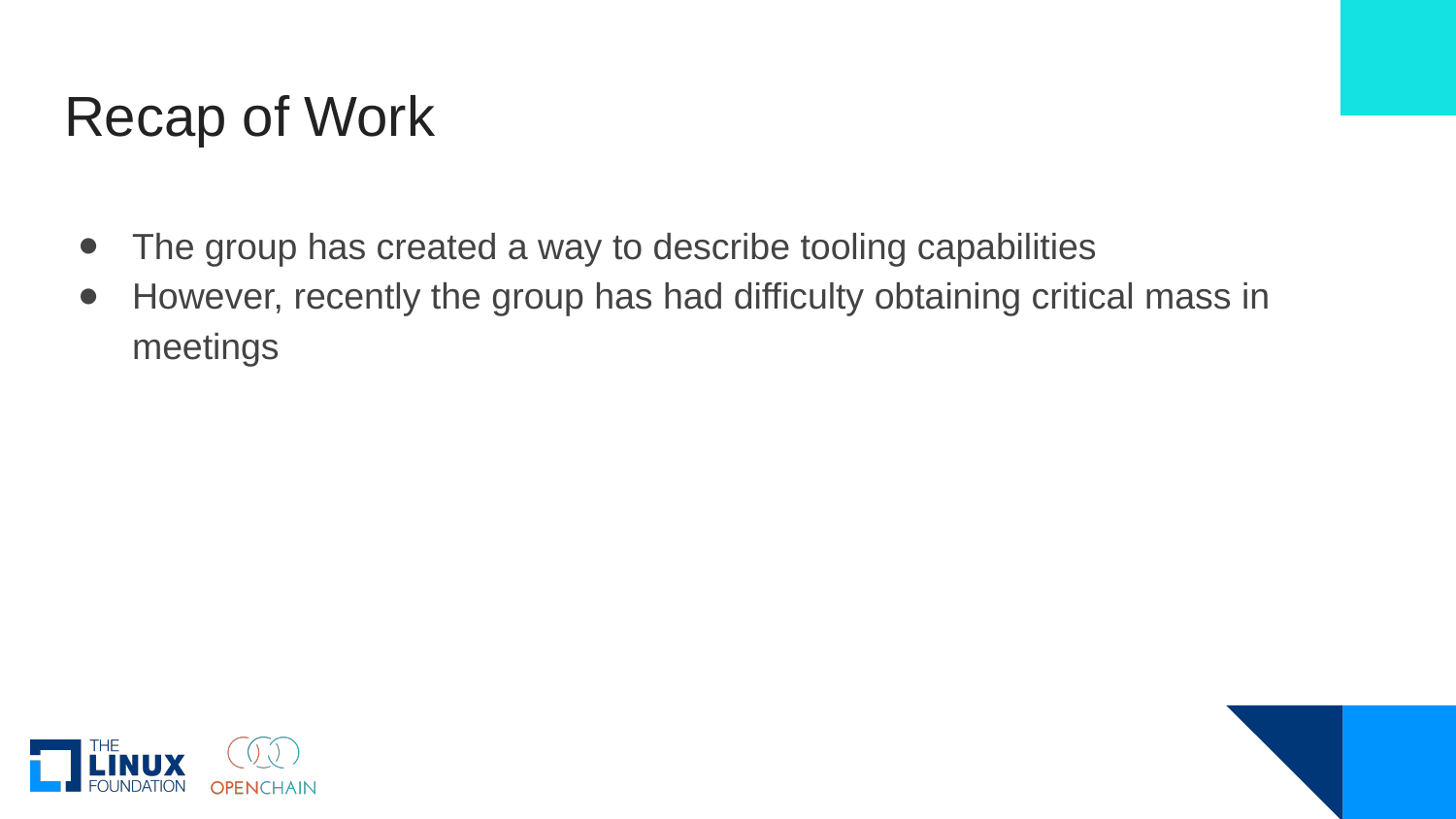

# Recap of Work
The group has created a way to describe tooling capabilities
However, recently the group has had difficulty obtaining critical mass in meetings